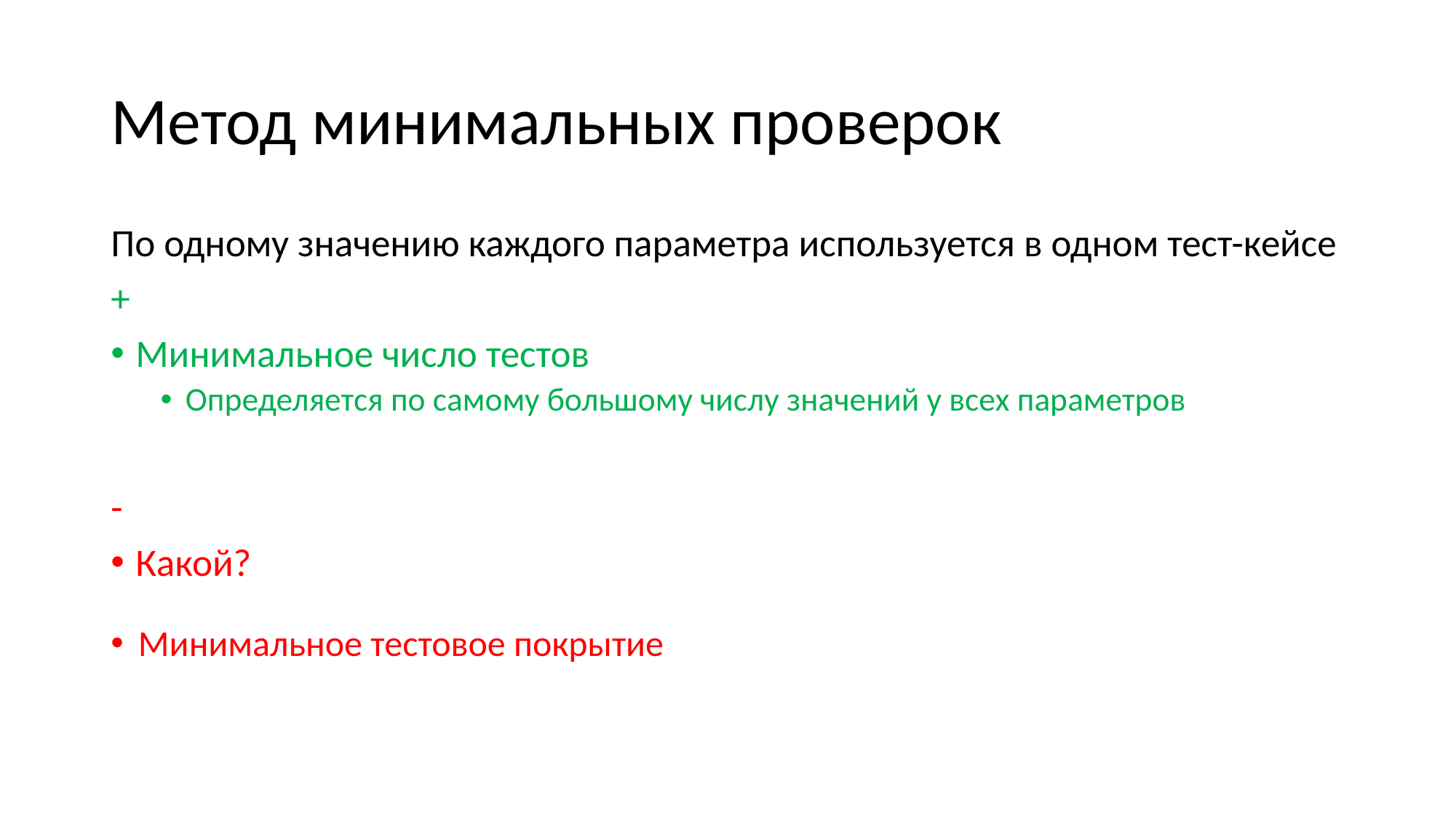

# Метод минимальных проверок
По одному значению каждого параметра используется в одном тест-кейсе
+
Минимальное число тестов
Определяется по самому большому числу значений у всех параметров

-
Какой?
Минимальное тестовое покрытие